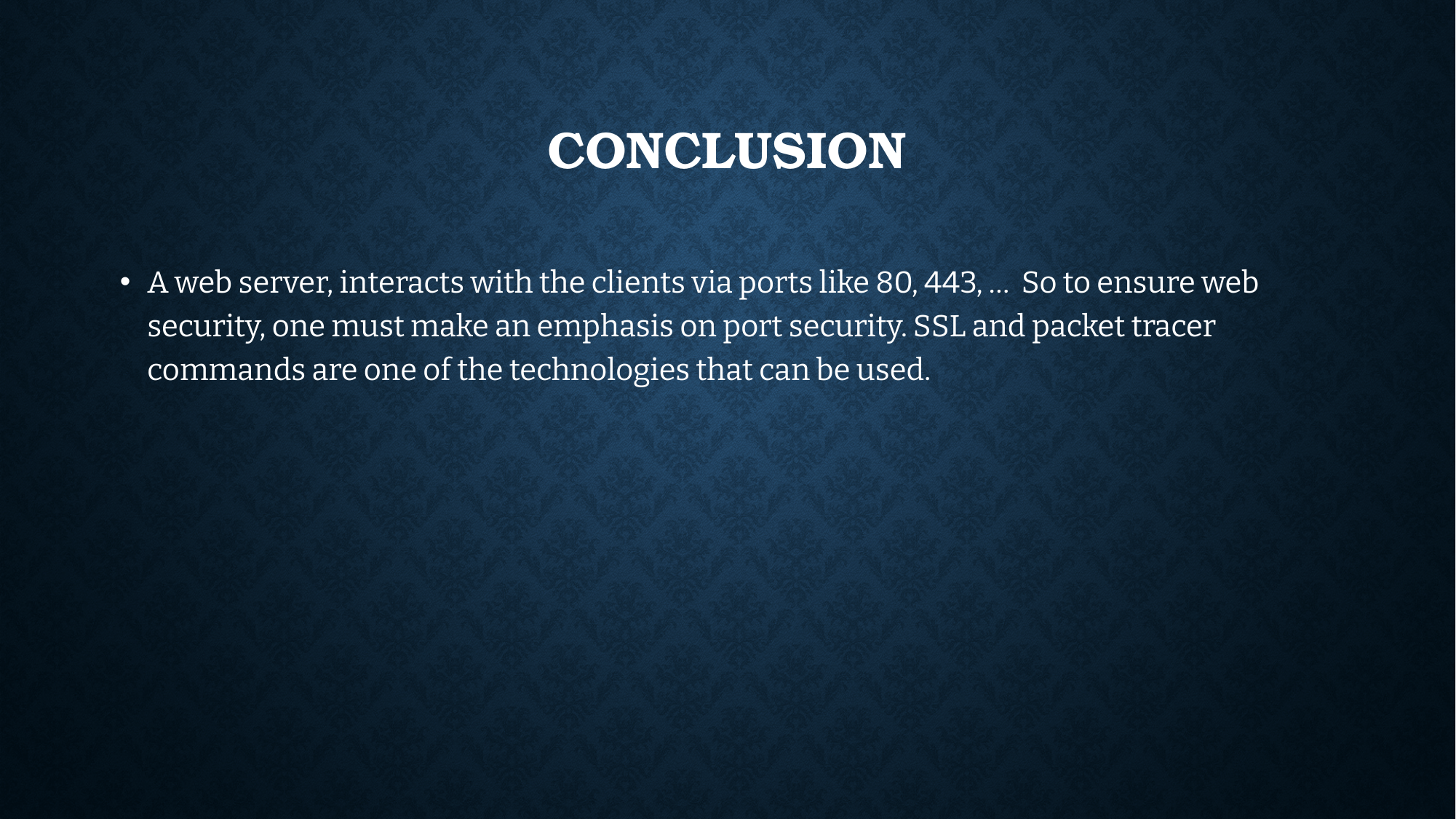

# Conclusion
A web server, interacts with the clients via ports like 80, 443, …  So to ensure web security, one must make an emphasis on port security. SSL and packet tracer commands are one of the technologies that can be used.